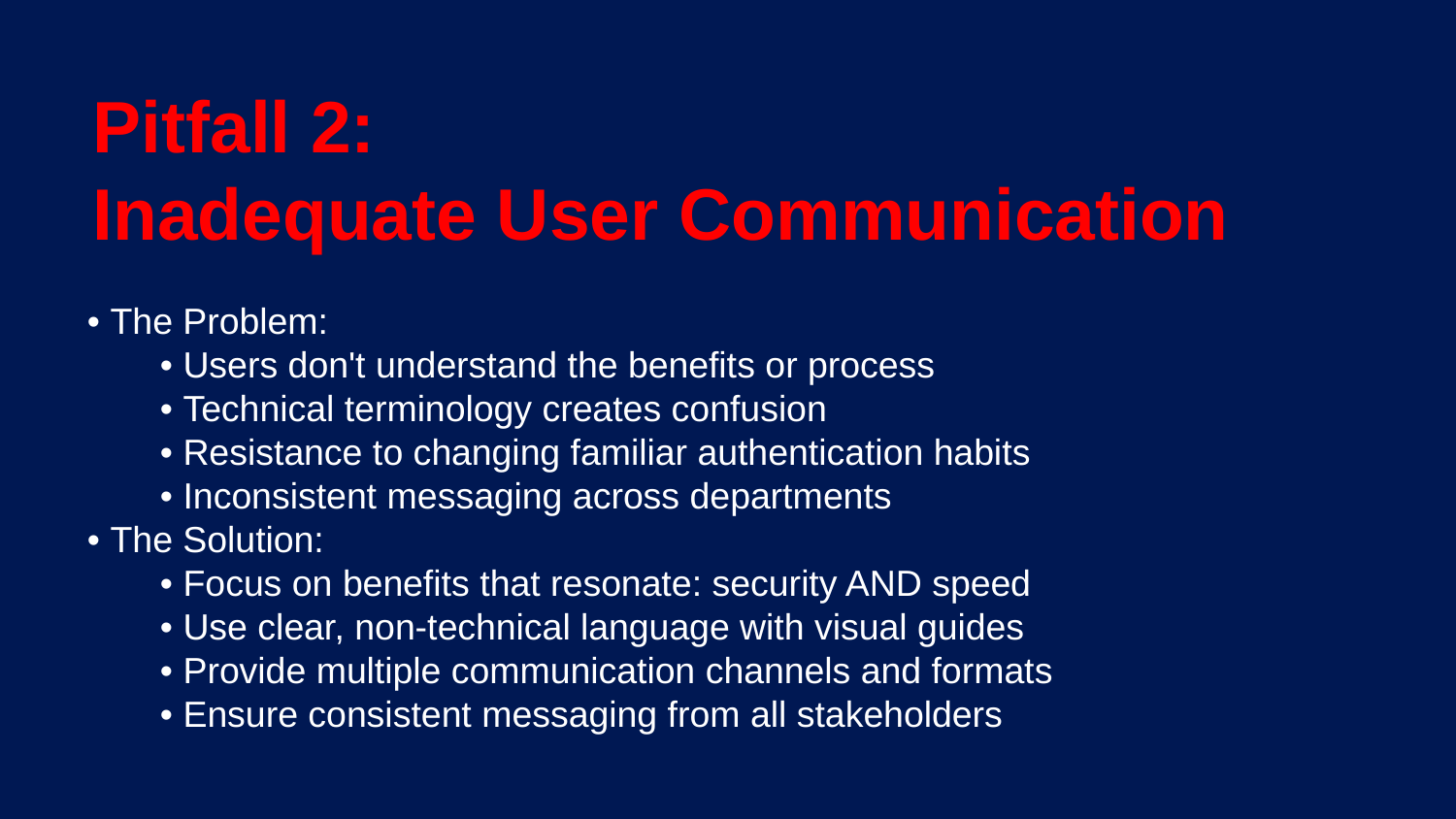

Pitfall 2:
Inadequate User Communication
• The Problem:
• Users don't understand the benefits or process
• Technical terminology creates confusion
• Resistance to changing familiar authentication habits
• Inconsistent messaging across departments
• The Solution:
• Focus on benefits that resonate: security AND speed
• Use clear, non-technical language with visual guides
• Provide multiple communication channels and formats
• Ensure consistent messaging from all stakeholders